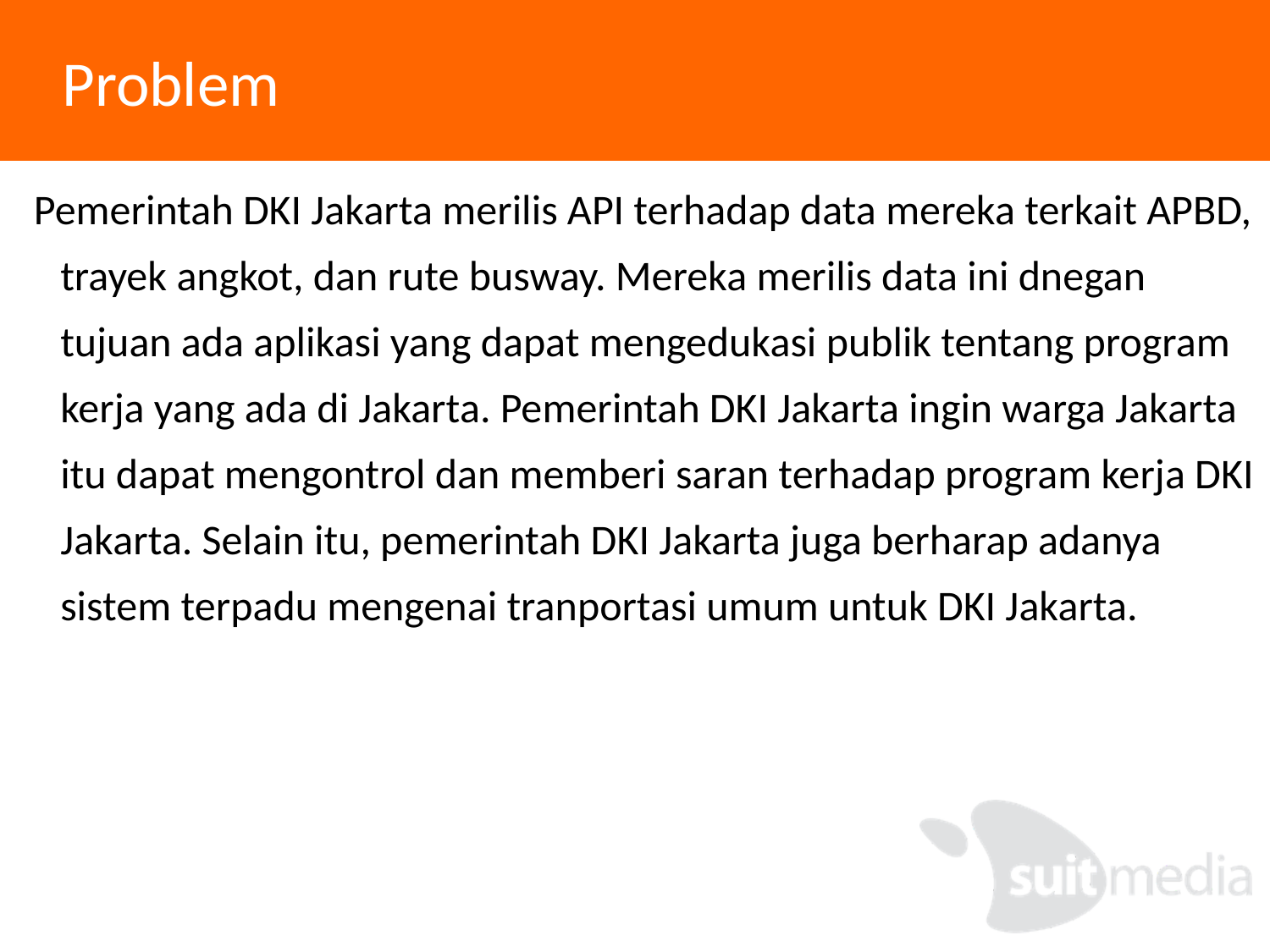

# Problem
Pemerintah DKI Jakarta merilis API terhadap data mereka terkait APBD, trayek angkot, dan rute busway. Mereka merilis data ini dnegan tujuan ada aplikasi yang dapat mengedukasi publik tentang program kerja yang ada di Jakarta. Pemerintah DKI Jakarta ingin warga Jakarta itu dapat mengontrol dan memberi saran terhadap program kerja DKI Jakarta. Selain itu, pemerintah DKI Jakarta juga berharap adanya sistem terpadu mengenai tranportasi umum untuk DKI Jakarta.